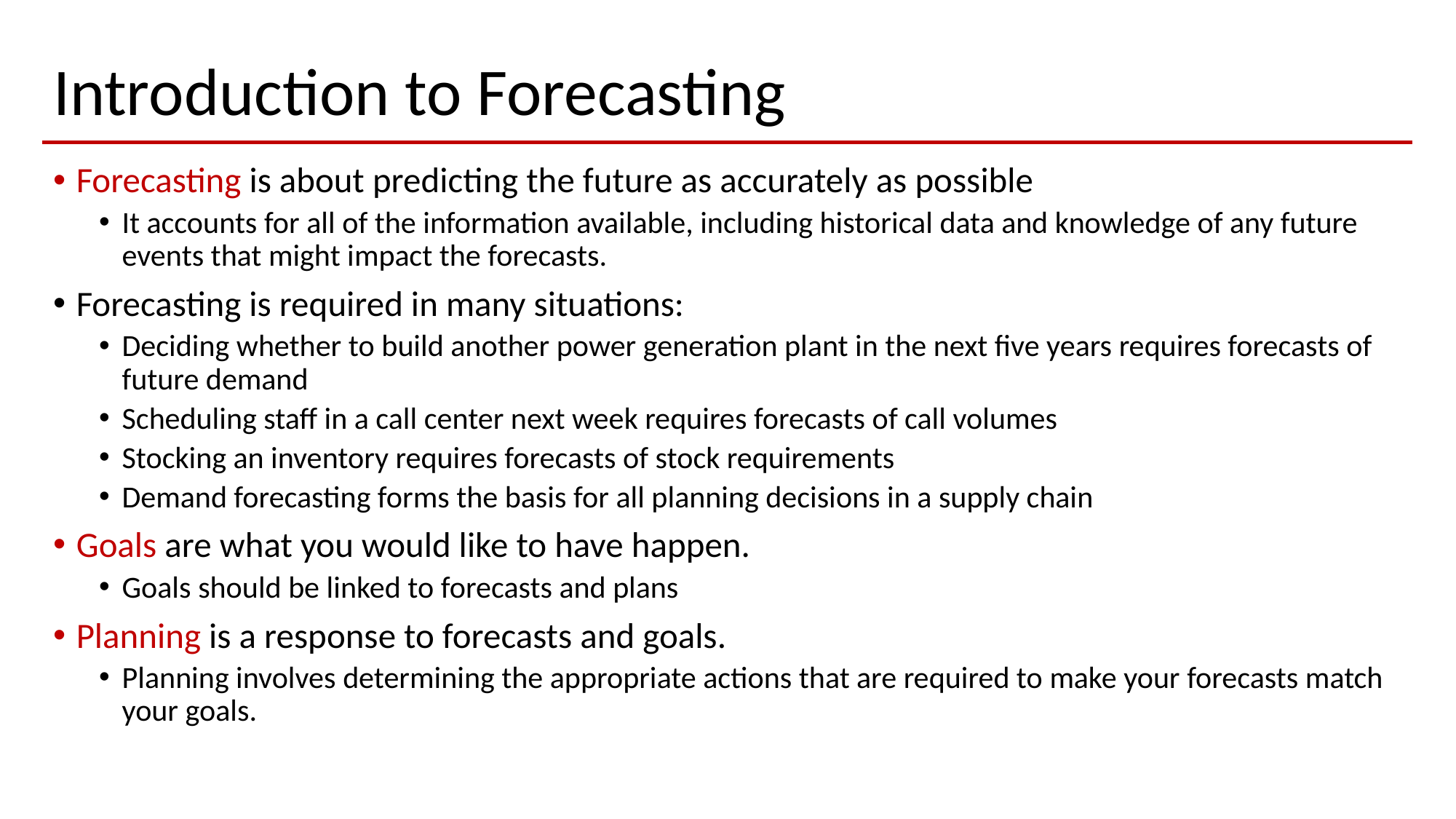

# Introduction to Forecasting
Forecasting is about predicting the future as accurately as possible
It accounts for all of the information available, including historical data and knowledge of any future events that might impact the forecasts.
Forecasting is required in many situations:
Deciding whether to build another power generation plant in the next five years requires forecasts of future demand
Scheduling staff in a call center next week requires forecasts of call volumes
Stocking an inventory requires forecasts of stock requirements
Demand forecasting forms the basis for all planning decisions in a supply chain
Goals are what you would like to have happen.
Goals should be linked to forecasts and plans
Planning is a response to forecasts and goals.
Planning involves determining the appropriate actions that are required to make your forecasts match your goals.